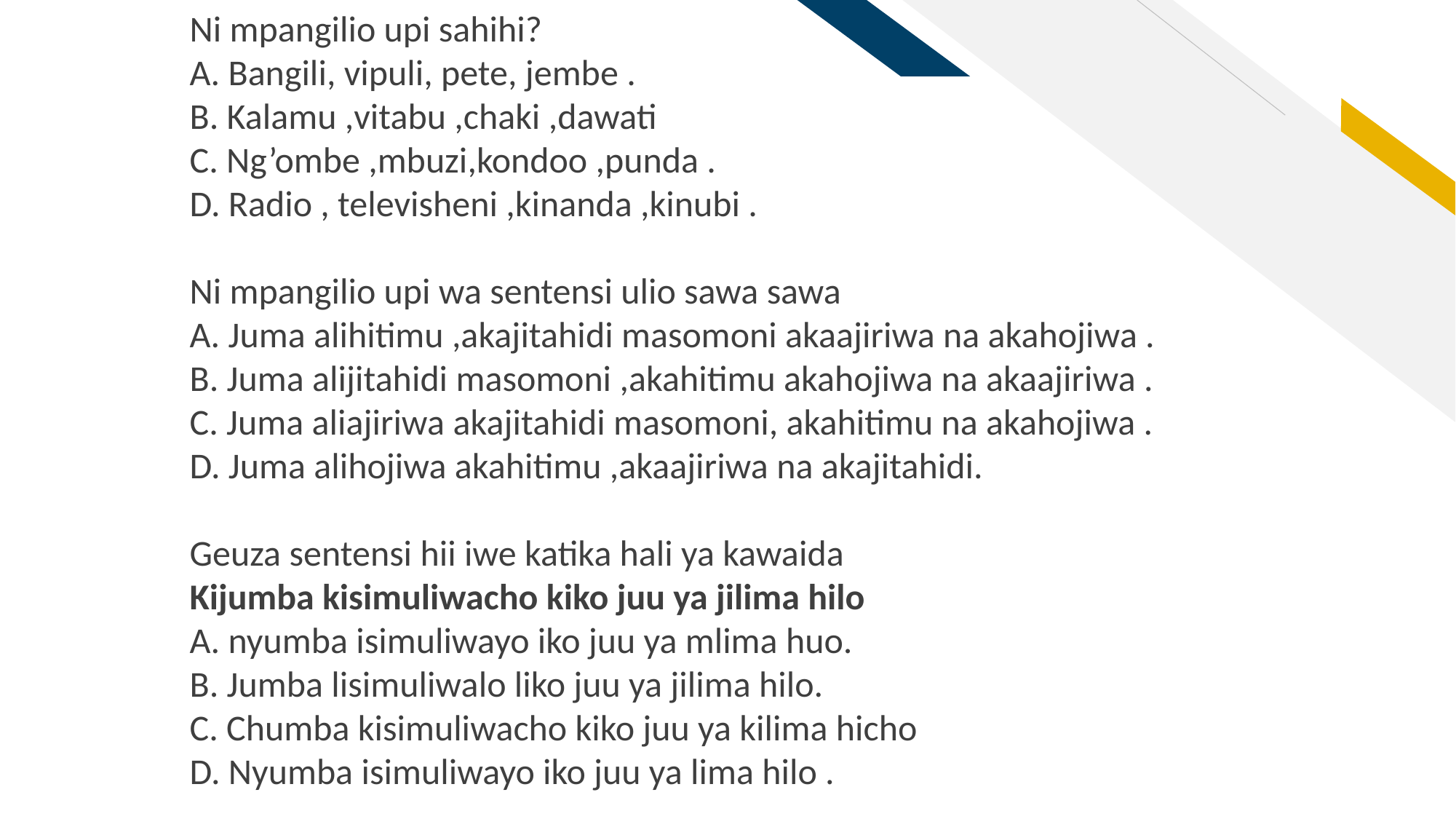

Ni mpangilio upi sahihi?
A. Bangili, vipuli, pete, jembe .
B. Kalamu ,vitabu ,chaki ,dawati
C. Ng’ombe ,mbuzi,kondoo ,punda .
D. Radio , televisheni ,kinanda ,kinubi .

Ni mpangilio upi wa sentensi ulio sawa sawa
A. Juma alihitimu ,akajitahidi masomoni akaajiriwa na akahojiwa .
B. Juma alijitahidi masomoni ,akahitimu akahojiwa na akaajiriwa .
C. Juma aliajiriwa akajitahidi masomoni, akahitimu na akahojiwa .
D. Juma alihojiwa akahitimu ,akaajiriwa na akajitahidi.

Geuza sentensi hii iwe katika hali ya kawaida
Kijumba kisimuliwacho kiko juu ya jilima hilo
A. nyumba isimuliwayo iko juu ya mlima huo.
B. Jumba lisimuliwalo liko juu ya jilima hilo.
C. Chumba kisimuliwacho kiko juu ya kilima hicho
D. Nyumba isimuliwayo iko juu ya lima hilo .